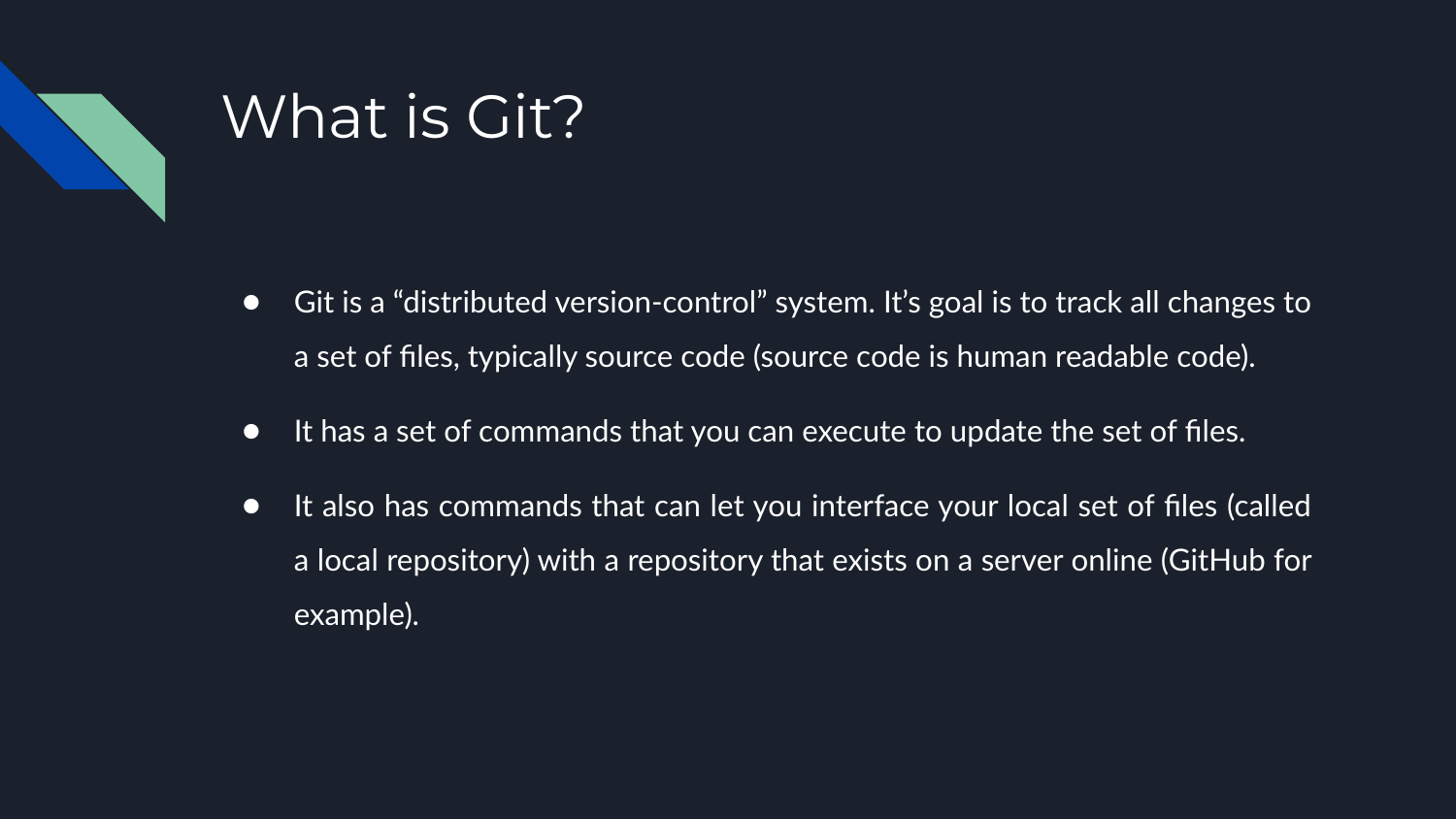

# What is Git?
Git is a “distributed version-control” system. It’s goal is to track all changes to a set of files, typically source code (source code is human readable code).
It has a set of commands that you can execute to update the set of files.
It also has commands that can let you interface your local set of files (called a local repository) with a repository that exists on a server online (GitHub for example).